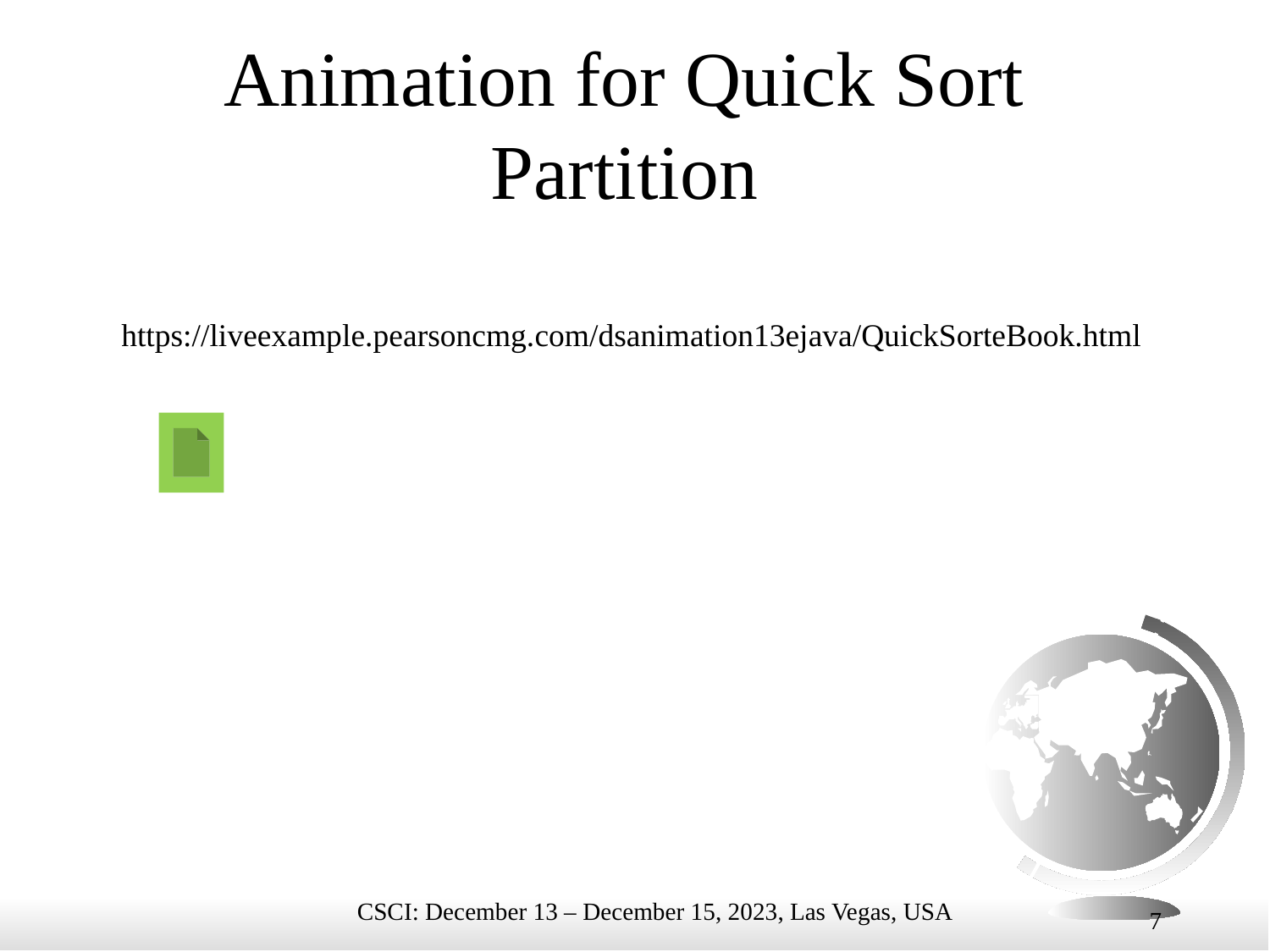

# Animation for Quick Sort Partition

https://liveexample.pearsoncmg.com/dsanimation13ejava/QuickSorteBook.html

7